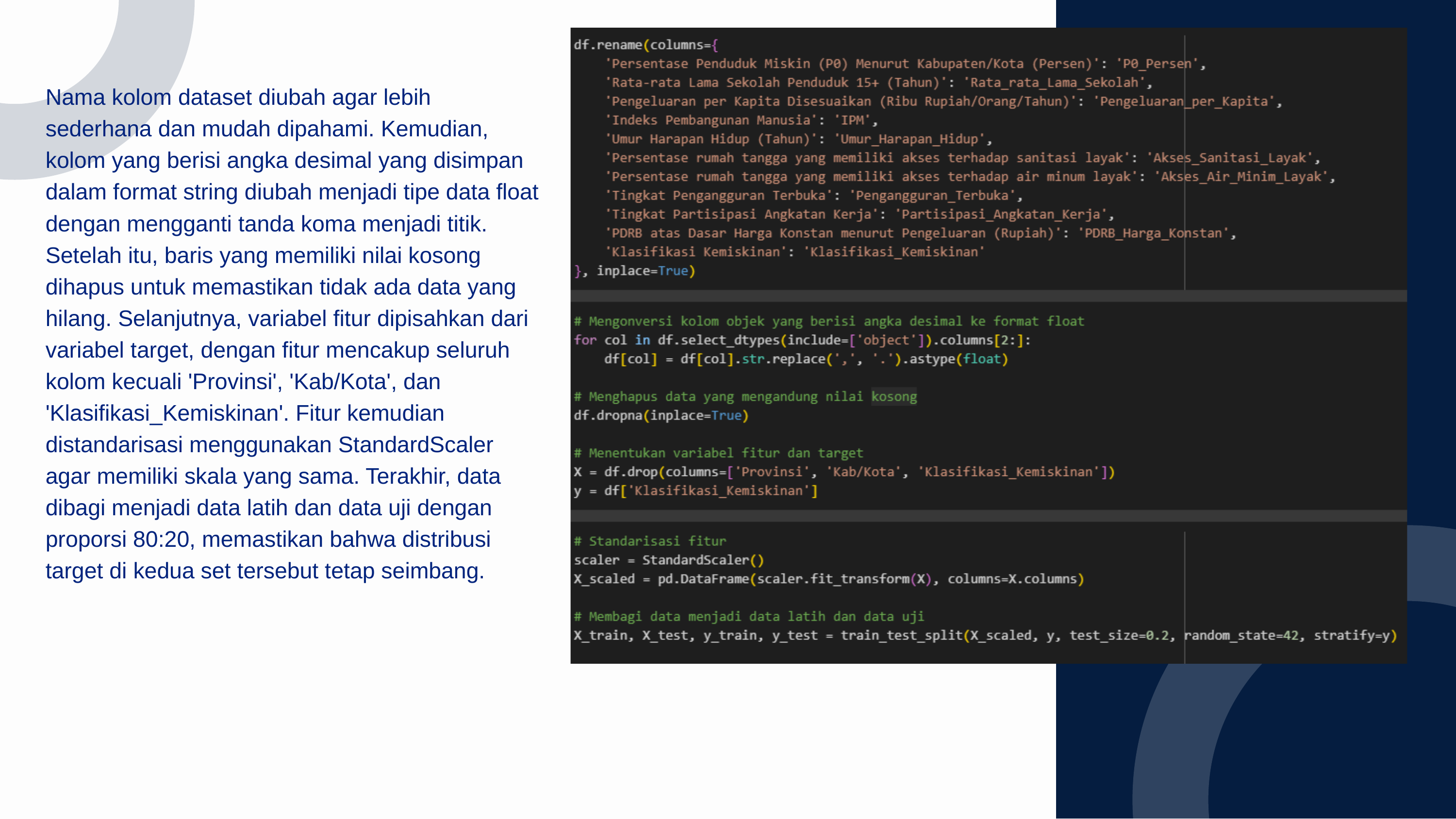

Nama kolom dataset diubah agar lebih sederhana dan mudah dipahami. Kemudian, kolom yang berisi angka desimal yang disimpan dalam format string diubah menjadi tipe data float dengan mengganti tanda koma menjadi titik. Setelah itu, baris yang memiliki nilai kosong dihapus untuk memastikan tidak ada data yang hilang. Selanjutnya, variabel fitur dipisahkan dari variabel target, dengan fitur mencakup seluruh kolom kecuali 'Provinsi', 'Kab/Kota', dan 'Klasifikasi_Kemiskinan'. Fitur kemudian distandarisasi menggunakan StandardScaler agar memiliki skala yang sama. Terakhir, data dibagi menjadi data latih dan data uji dengan proporsi 80:20, memastikan bahwa distribusi target di kedua set tersebut tetap seimbang.